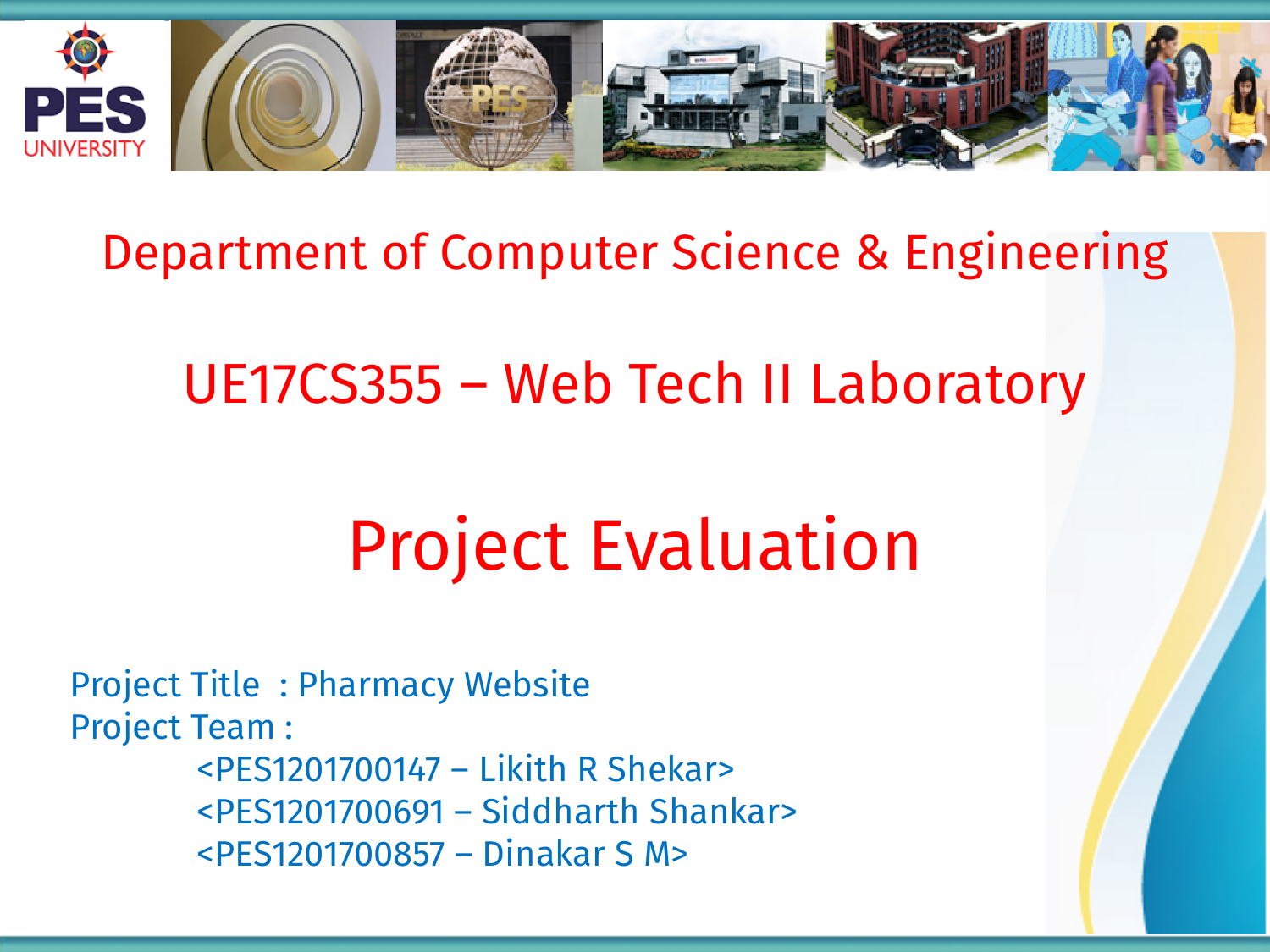

Department of Computer Science & Engineering

UE17CS355 – Web Tech II Laboratory

Project Evaluation
Project Title  : Pharmacy Website
Project Team :
<PES1201700147 – Likith R Shekar>
<PES1201700691 – Siddharth Shankar>
<PES1201700857 – Dinakar S M>